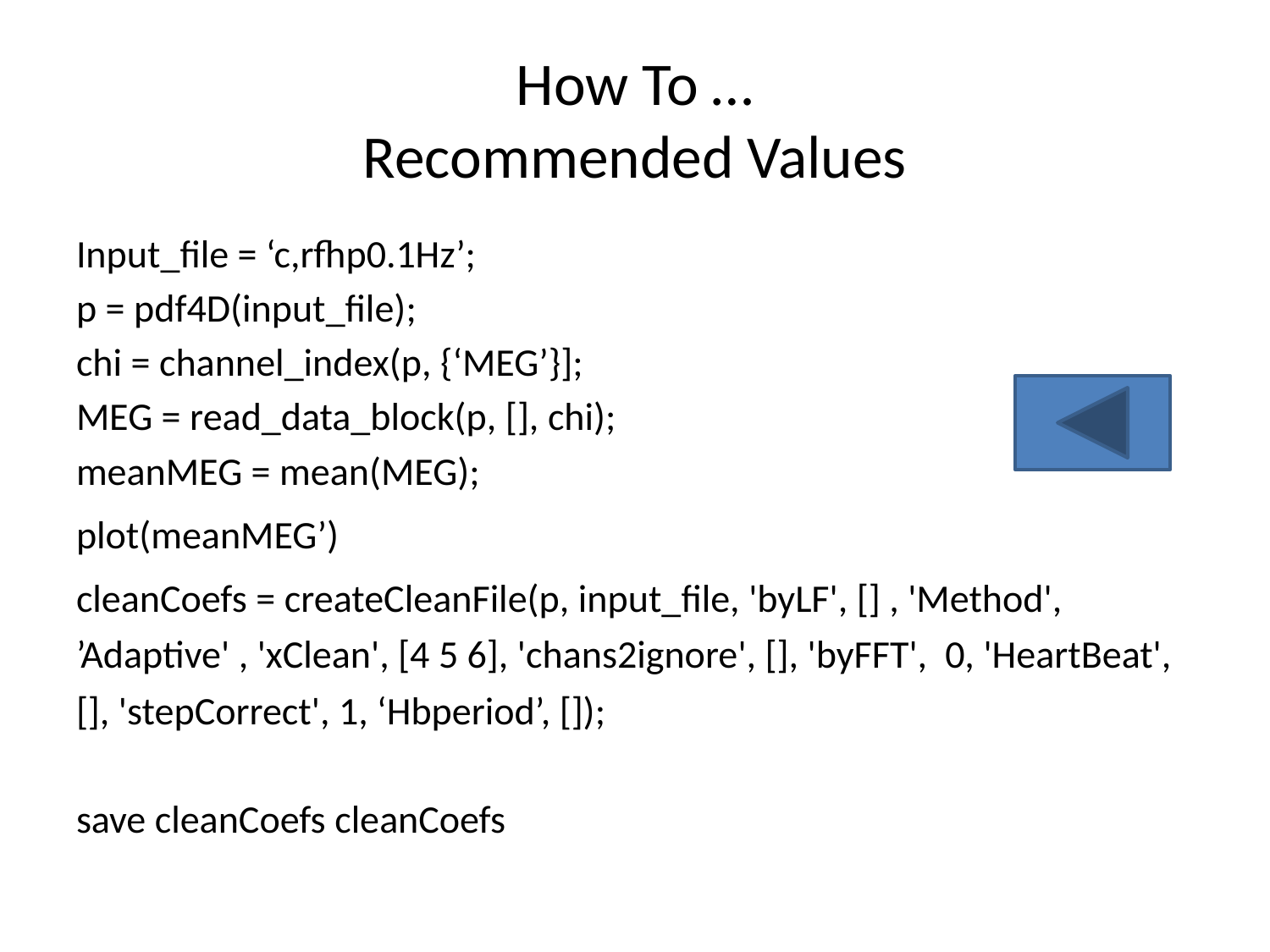

# How To … Recommended Values
Input_file = ‘c,rfhp0.1Hz’;
p = pdf4D(input_file);
chi = channel_index(p, {‘MEG’}];
MEG = read_data_block(p, [], chi);
meanMEG = mean(MEG);
plot(meanMEG’)
cleanCoefs = createCleanFile(p, input_file, 'byLF', [] , 'Method', ’Adaptive' , 'xClean', [4 5 6], 'chans2ignore', [], 'byFFT',  0, 'HeartBeat', [], 'stepCorrect', 1, ‘Hbperiod’, []);

save cleanCoefs cleanCoefs